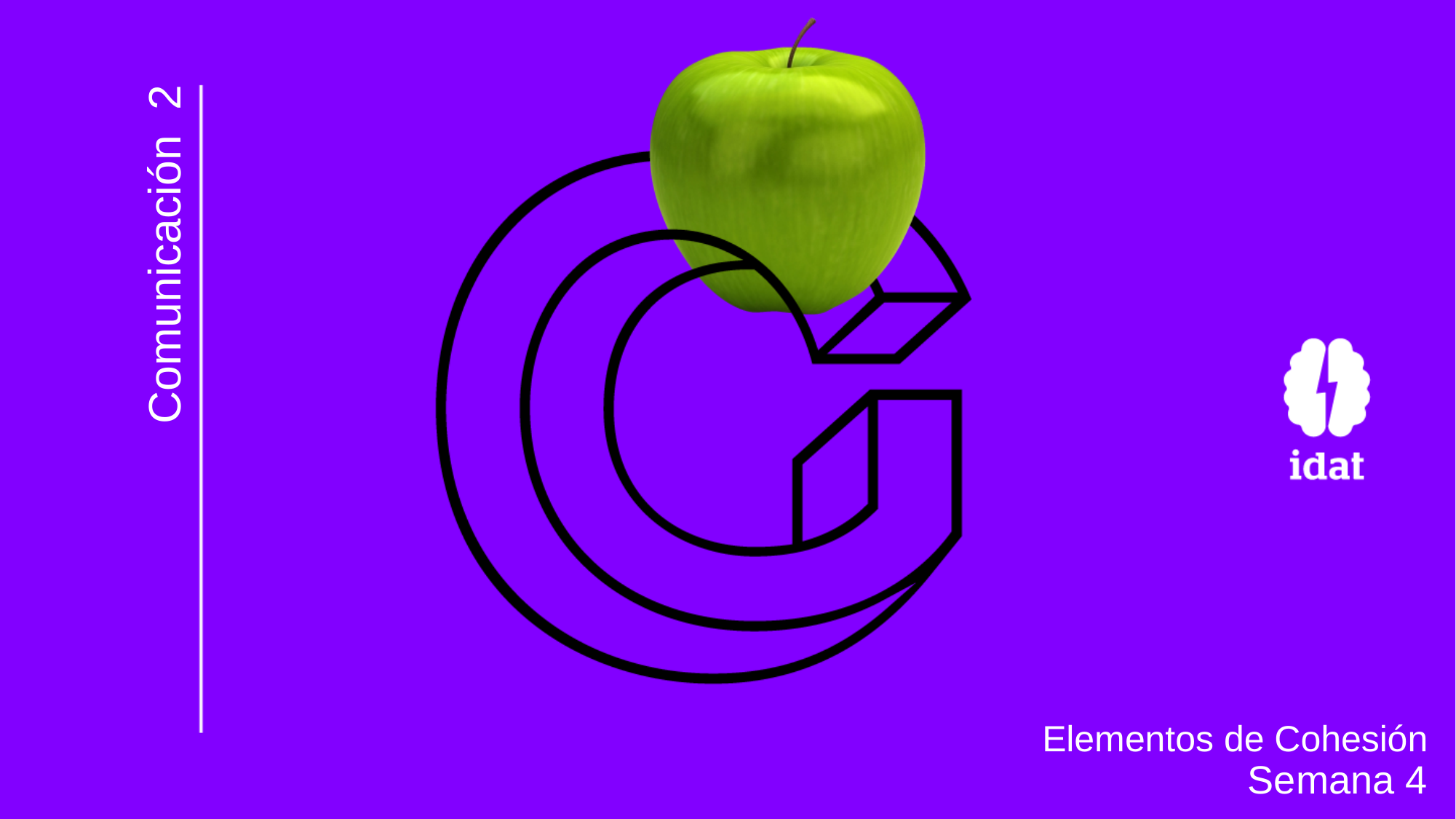

# Comunicación  2
Elementos de Cohesión
Semana 4